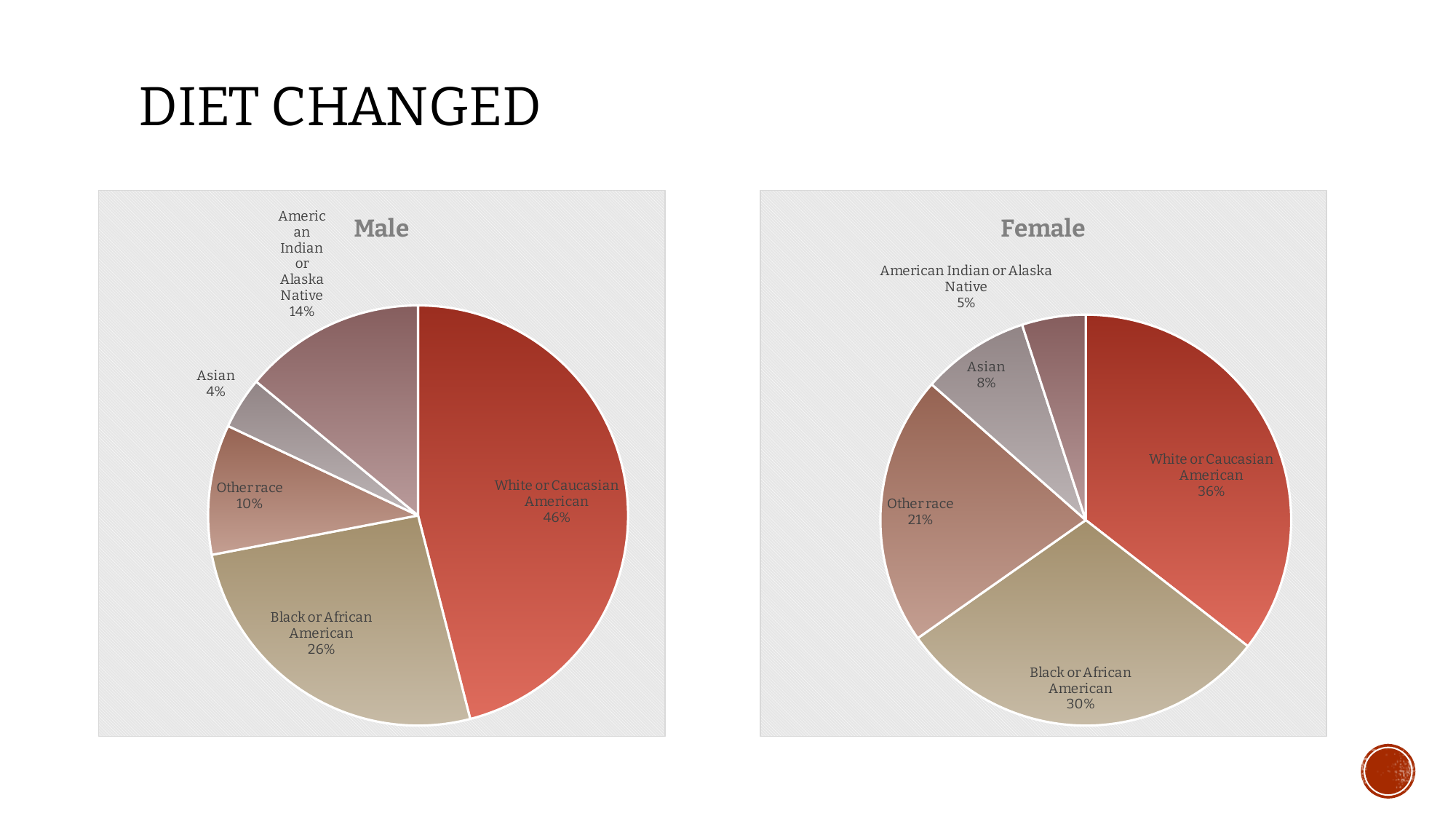

# DIET CHANGED

### Chart: Male

| Category | Male | Male | Male | Male |
|---|---|---|---|---|
|  | 0.0 | 0.0 | 0.0 | 0.0 |
| White or Caucasian American | 0.46 | 0.46 | 0.46 | 0.46 |
| Black or African American | 0.26 | 0.26 | 0.26 | 0.26 |
| Other race | 0.1 | 0.1 | 0.1 | 0.1 |
| Asian | 0.04 | 0.04 | 0.04 | 0.04 |
| American Indian or Alaska Native | 0.14 | 0.14 | 0.14 | 0.14 |

### Chart: Female

| Category | Diet changed Female | Male |
|---|---|---|
|  | 0.0 | 0.0 |
| White or Caucasian American | 0.3552123552123552 | 0.46 |
| Black or African American | 0.2972972972972973 | 0.26 |
| Other race | 0.21235521235521235 | 0.1 |
| Asian | 0.08494208494208494 | 0.04 |
| American Indian or Alaska Native | 0.05019305019305019 | 0.14 |